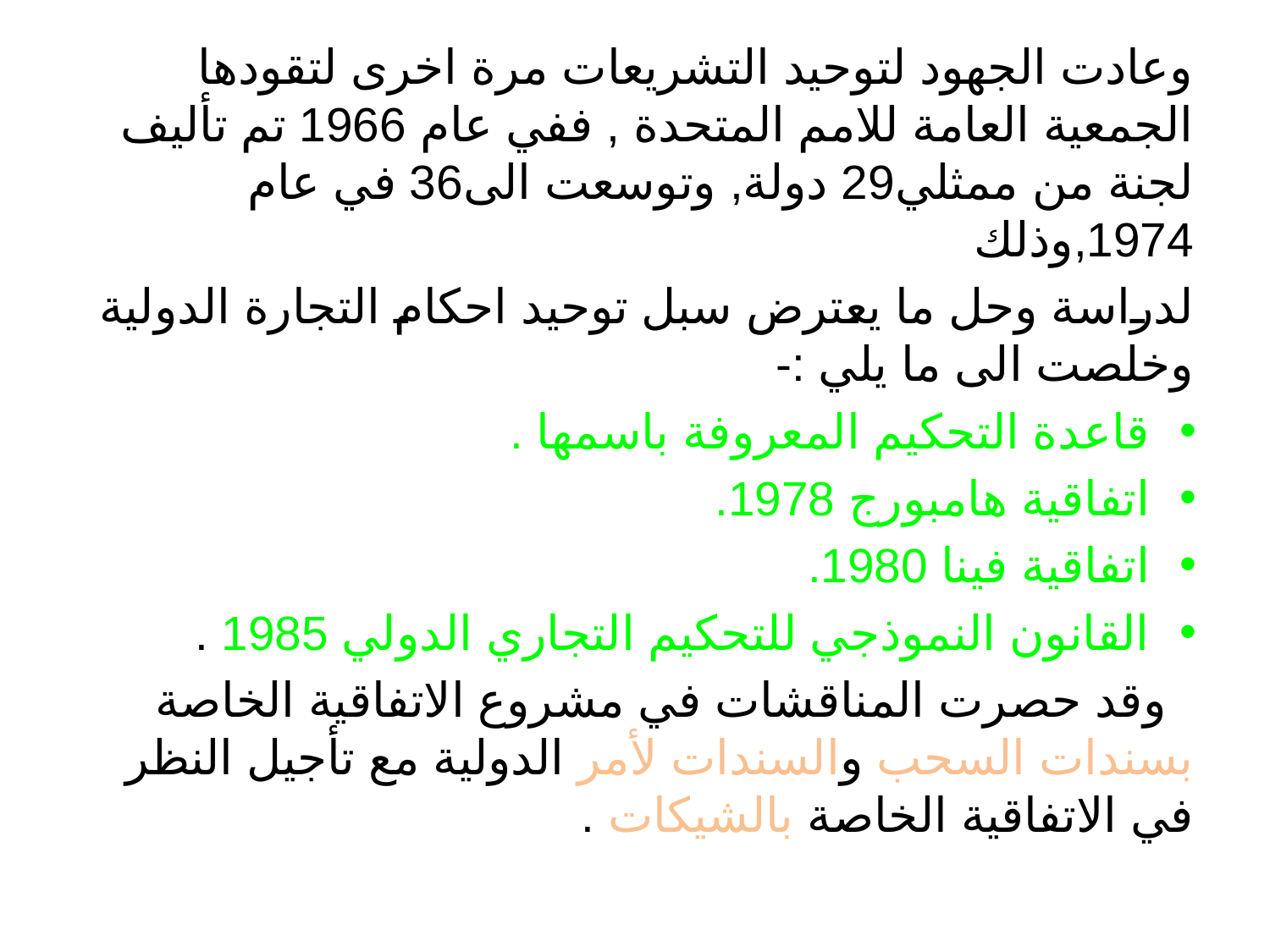

وعادت الجهود لتوحيد التشريعات مرة اخرى لتقودها الجمعية العامة للامم المتحدة , ففي عام 1966 تم تأليف لجنة من ممثلي29 دولة, وتوسعت الى36 في عام 1974,وذلك
لدراسة وحل ما يعترض سبل توحيد احكام التجارة الدولية وخلصت الى ما يلي :-
قاعدة التحكيم المعروفة باسمها .
اتفاقية هامبورج 1978.
اتفاقية فينا 1980.
القانون النموذجي للتحكيم التجاري الدولي 1985 .
  وقد حصرت المناقشات في مشروع الاتفاقية الخاصة بسندات السحب والسندات لأمر الدولية مع تأجيل النظر في الاتفاقية الخاصة بالشيكات .